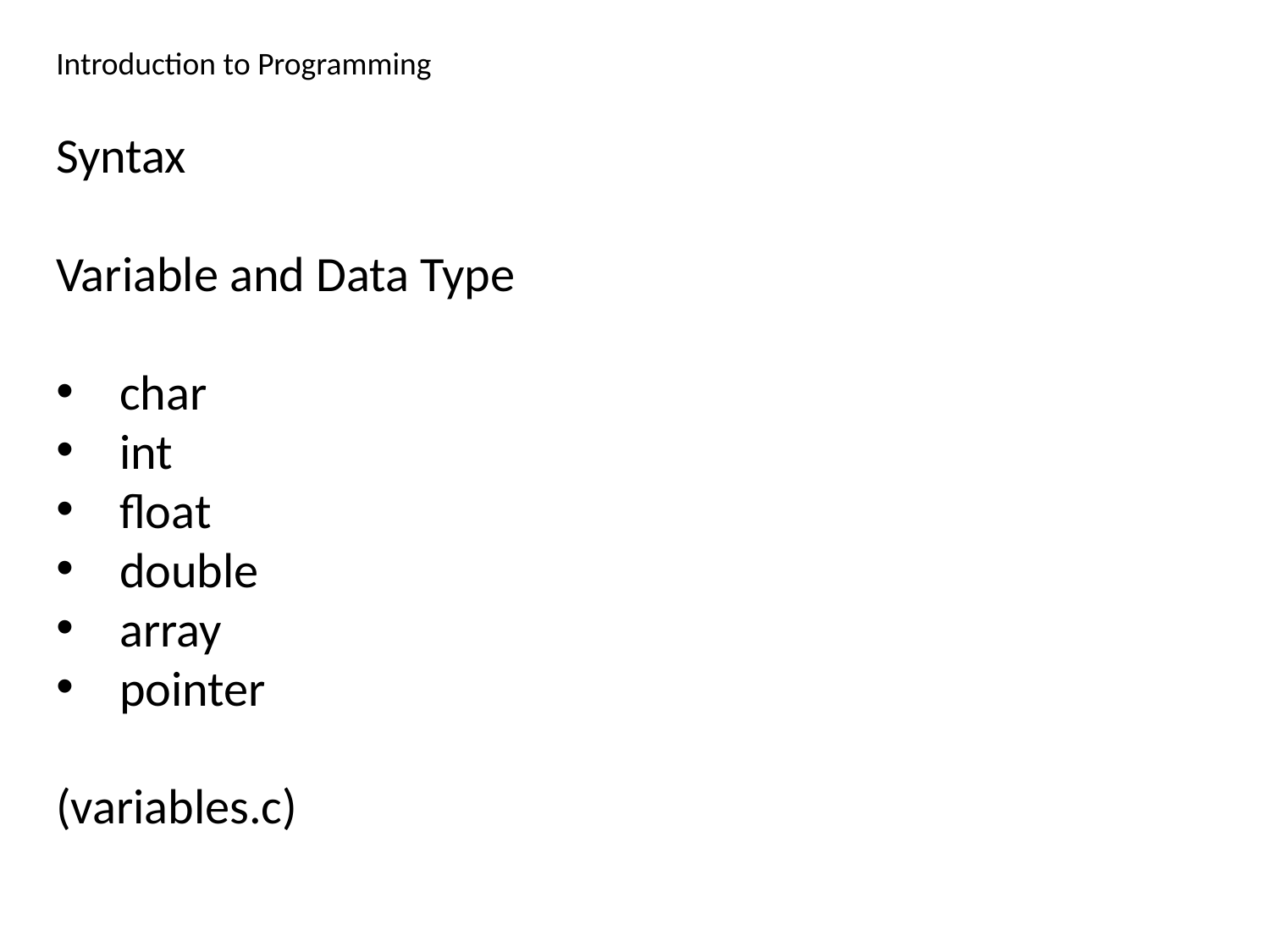

Introduction to Programming
Syntax

Variable and Data Type

char
int
float
double
array
pointer

(variables.c)